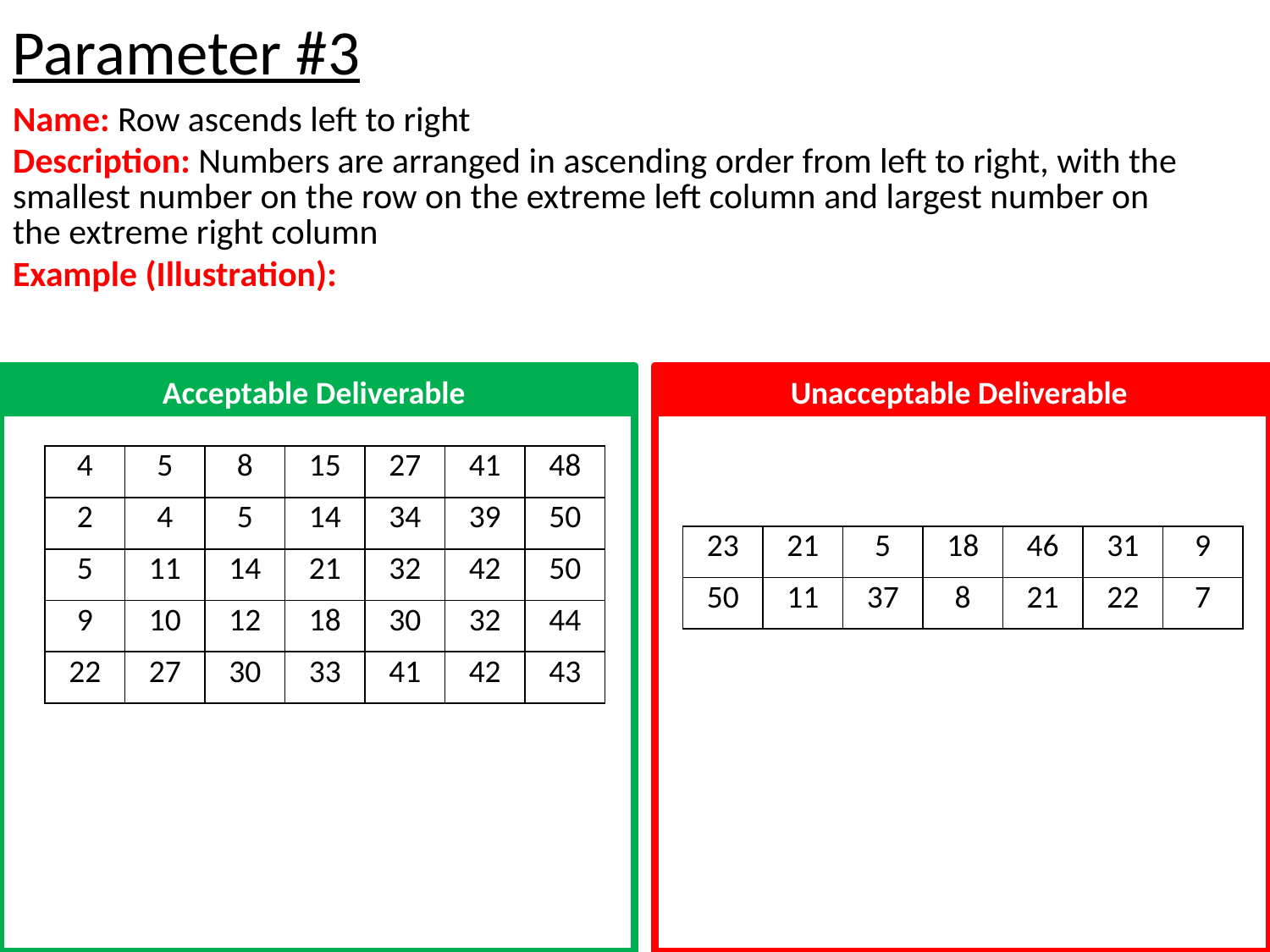

Parameter #3
Name: Row ascends left to right
Description: Numbers are arranged in ascending order from left to right, with the smallest number on the row on the extreme left column and largest number on the extreme right column
Example (Illustration):

Acceptable Deliverable

Unacceptable Deliverable
| 4 | 5 | 8 | 15 | 27 | 41 | 48 |
| --- | --- | --- | --- | --- | --- | --- |
| 2 | 4 | 5 | 14 | 34 | 39 | 50 |
| 5 | 11 | 14 | 21 | 32 | 42 | 50 |
| 9 | 10 | 12 | 18 | 30 | 32 | 44 |
| 22 | 27 | 30 | 33 | 41 | 42 | 43 |
| 23 | 21 | 5 | 18 | 46 | 31 | 9 |
| --- | --- | --- | --- | --- | --- | --- |
| 50 | 11 | 37 | 8 | 21 | 22 | 7 |